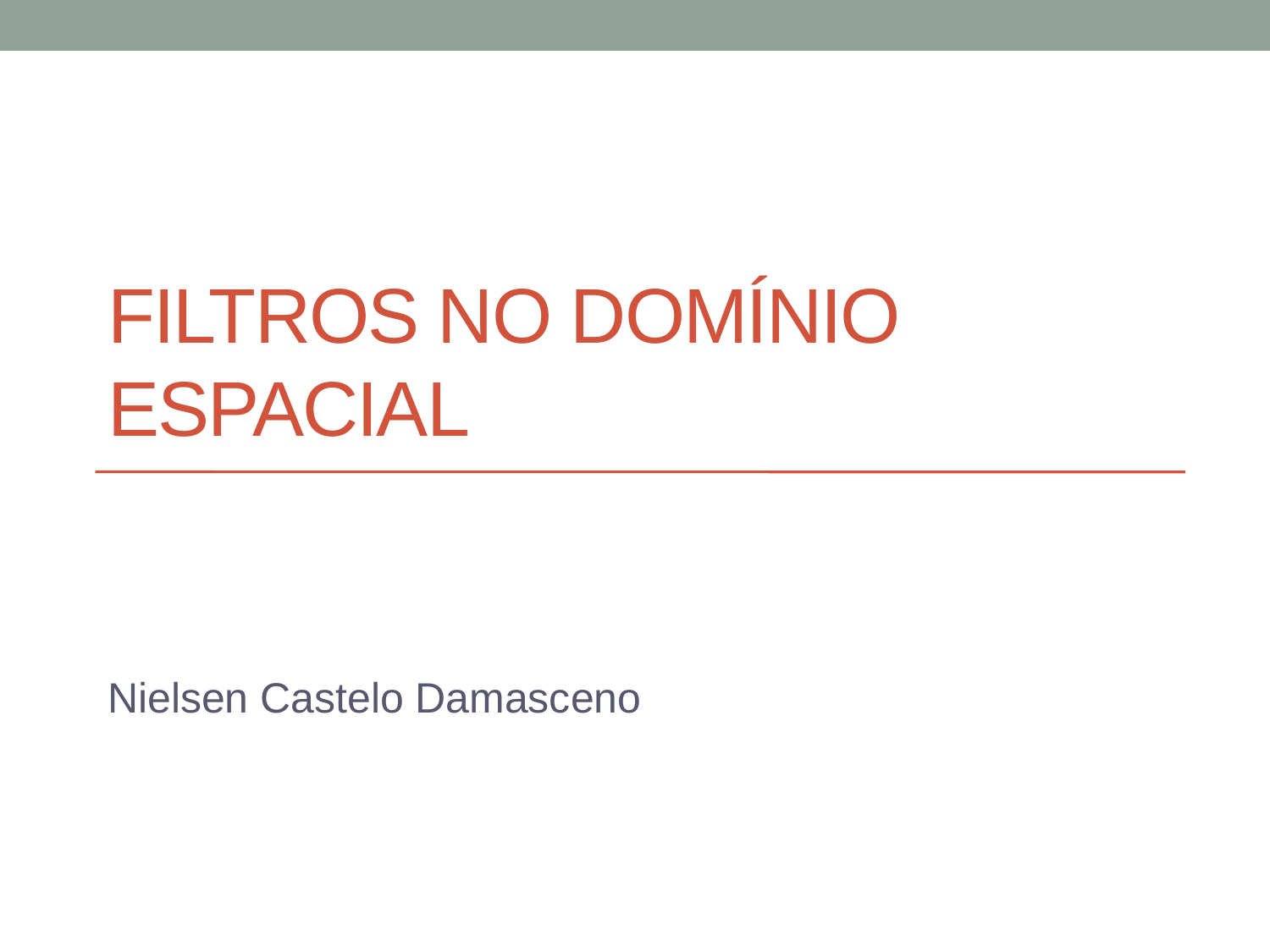

# FILTROS no domínio ESPACIal

Nielsen Castelo Damasceno